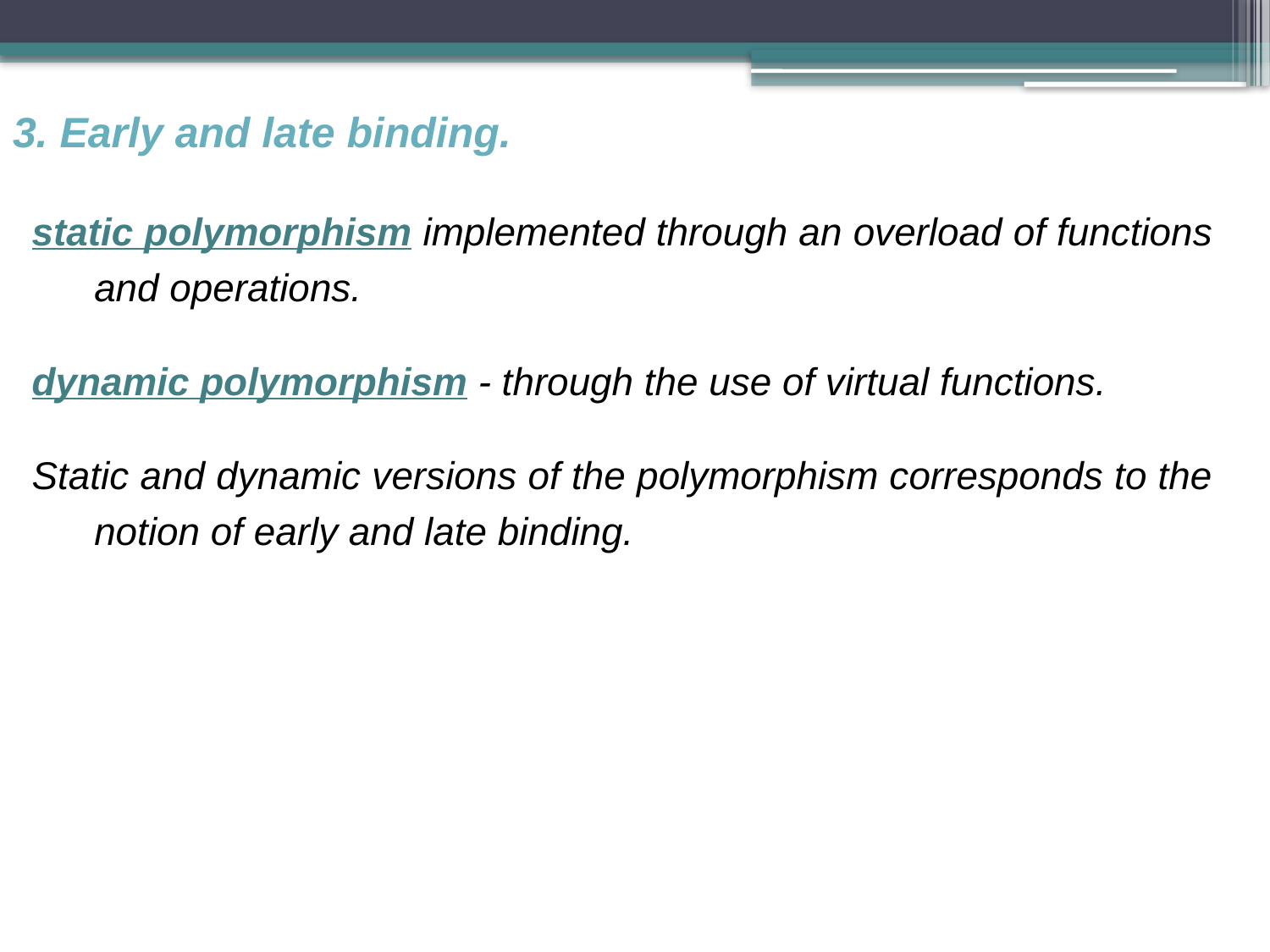

3. Early and late binding.
static polymorphism implemented through an overload of functions and operations.

dynamic polymorphism - through the use of virtual functions.

Static and dynamic versions of the polymorphism corresponds to the notion of early and late binding.